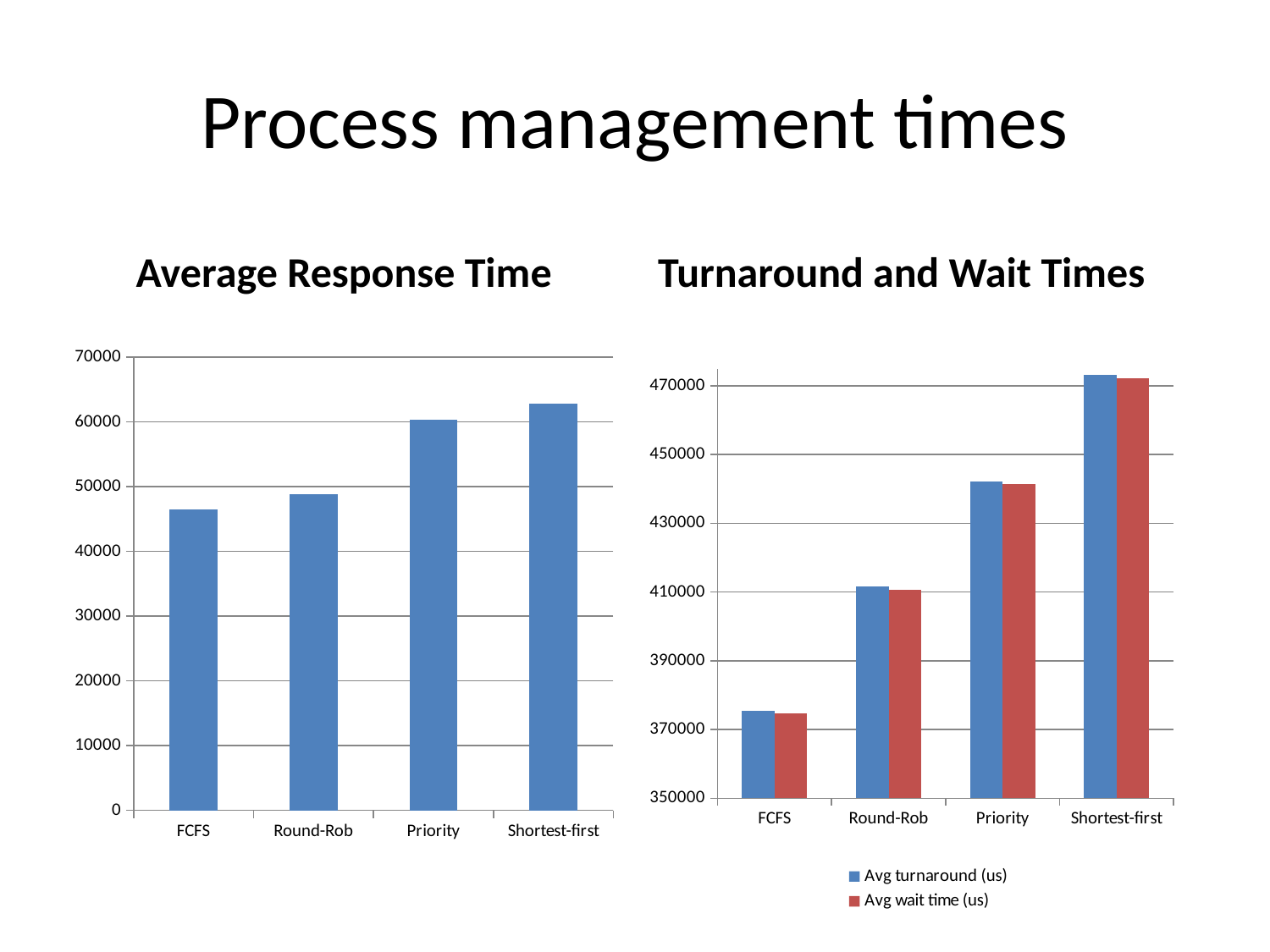

# Process management times
Average Response Time
Turnaround and Wait Times

### Chart

| Category | Avg resp time (us) |
|---|---|
| FCFS | 46538.0 |
| Round-Rob | 48897.0 |
| Priority | 60384.0 |
| Shortest-first | 62769.0 |

### Chart

| Category | Avg turnaround (us) | Avg wait time (us) |
|---|---|---|
| FCFS | 375461.0 | 374615.0 |
| Round-Rob | 411589.0 | 410692.0 |
| Priority | 442076.0 | 441384.0 |
| Shortest-first | 473153.0 | 472153.0 |